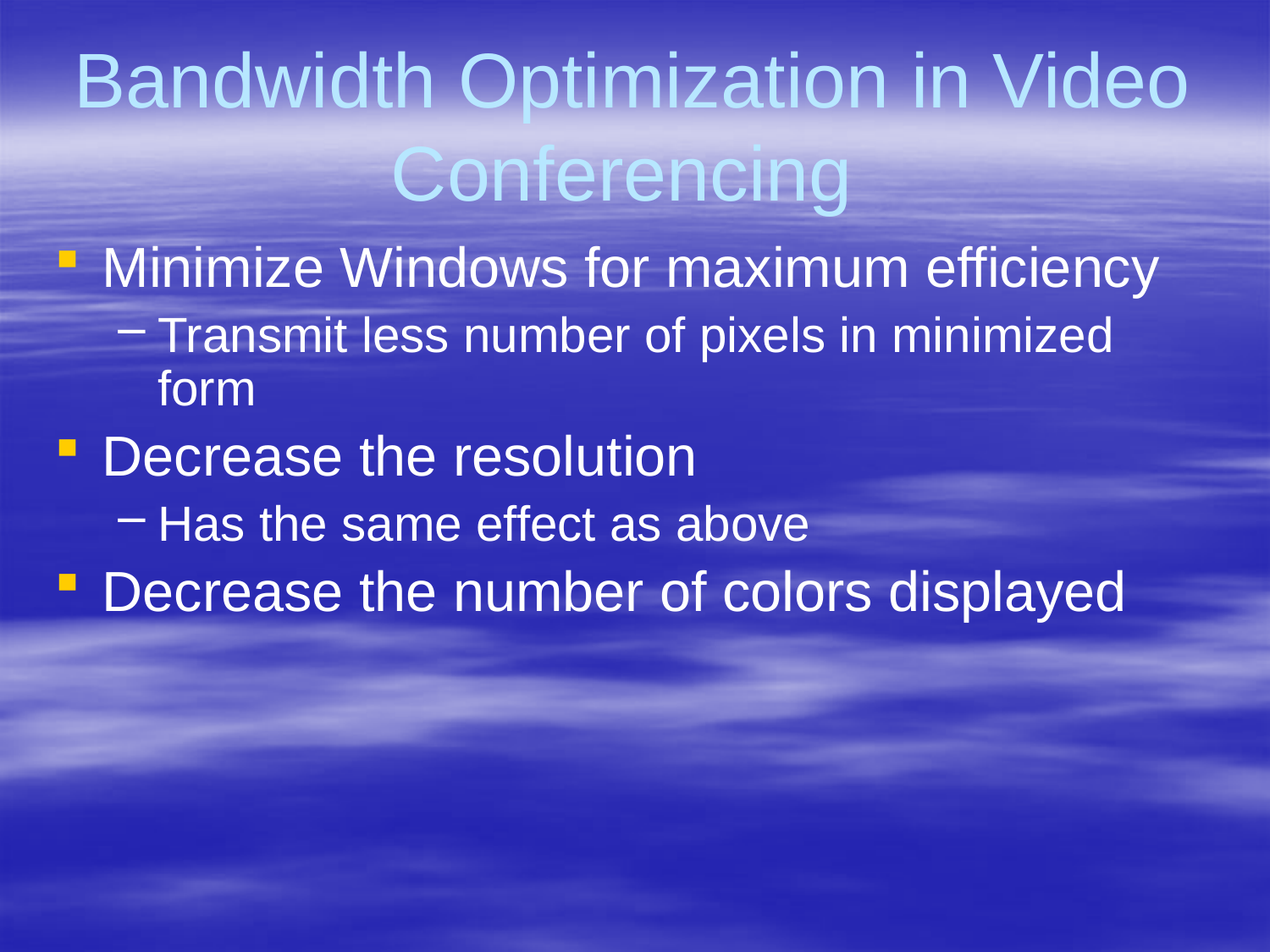

# Bandwidth Optimization in Video Conferencing
Minimize Windows for maximum efficiency
Transmit less number of pixels in minimized form
Decrease the resolution
Has the same effect as above
Decrease the number of colors displayed